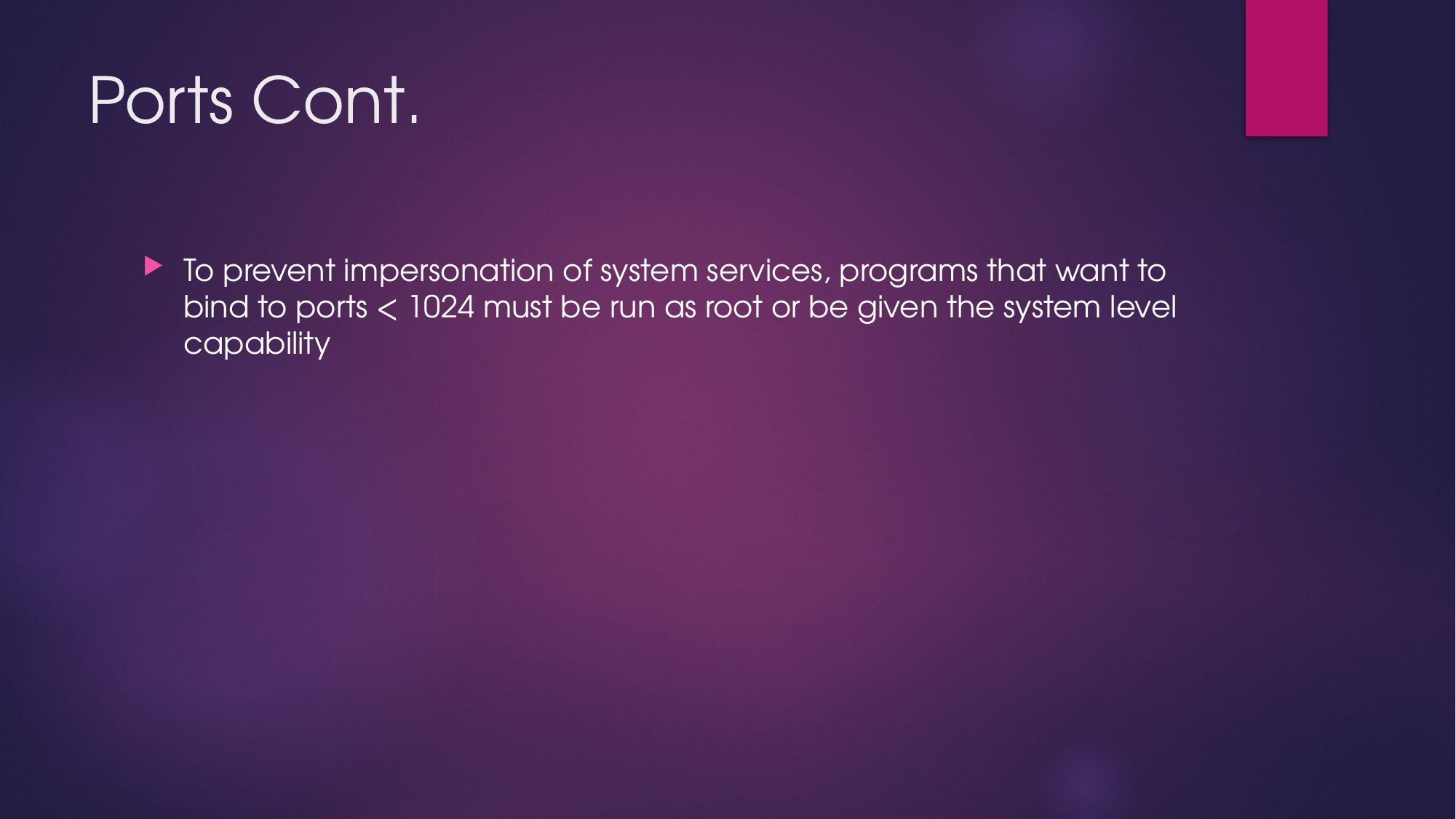

# Ports Cont.
To prevent impersonation of system services, programs that want to bind to ports < 1024 must be run as root or be given the system level capability